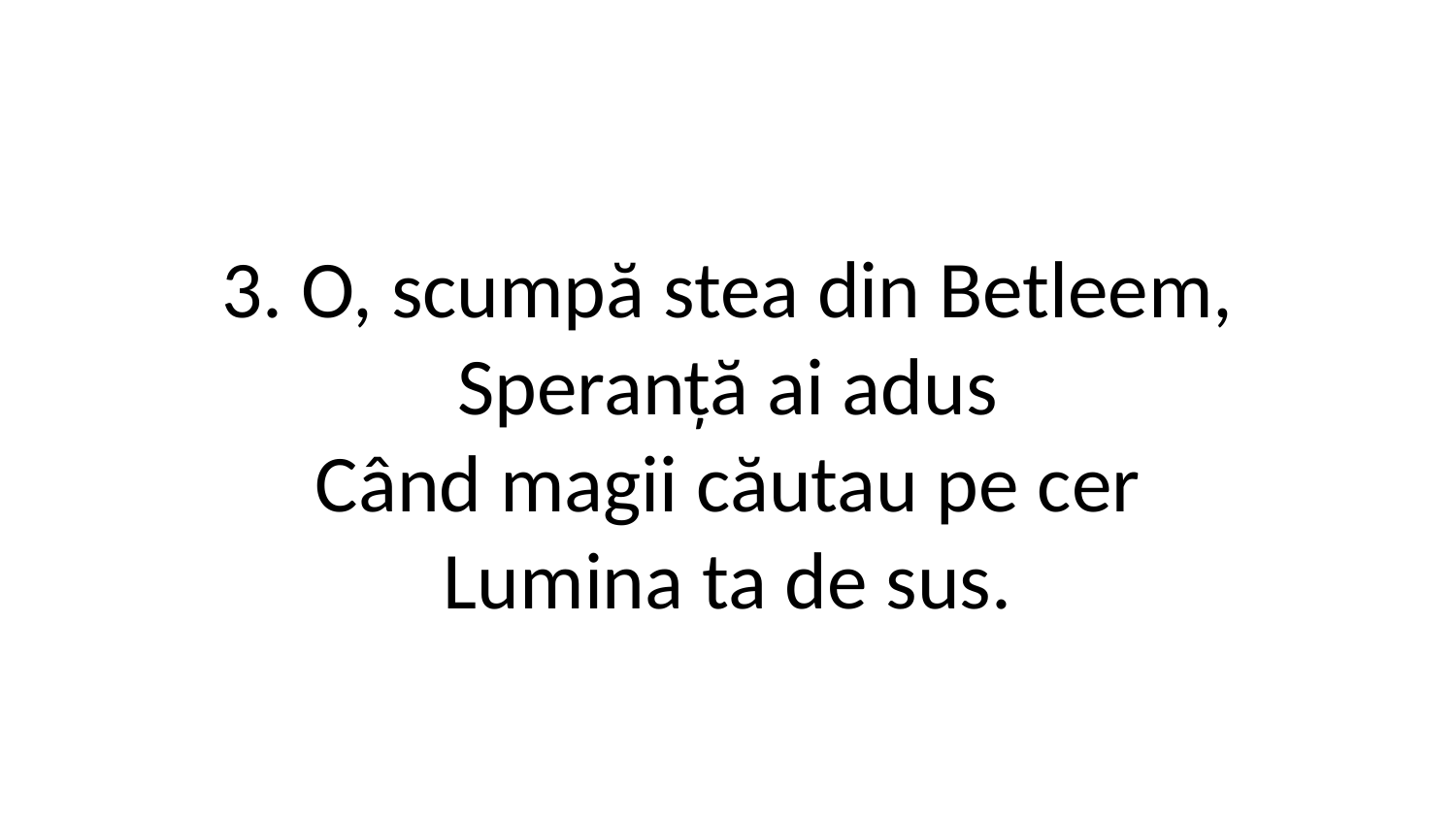

3. O, scumpă stea din Betleem,
Speranță ai adus
Când magii căutau pe cer
Lumina ta de sus.